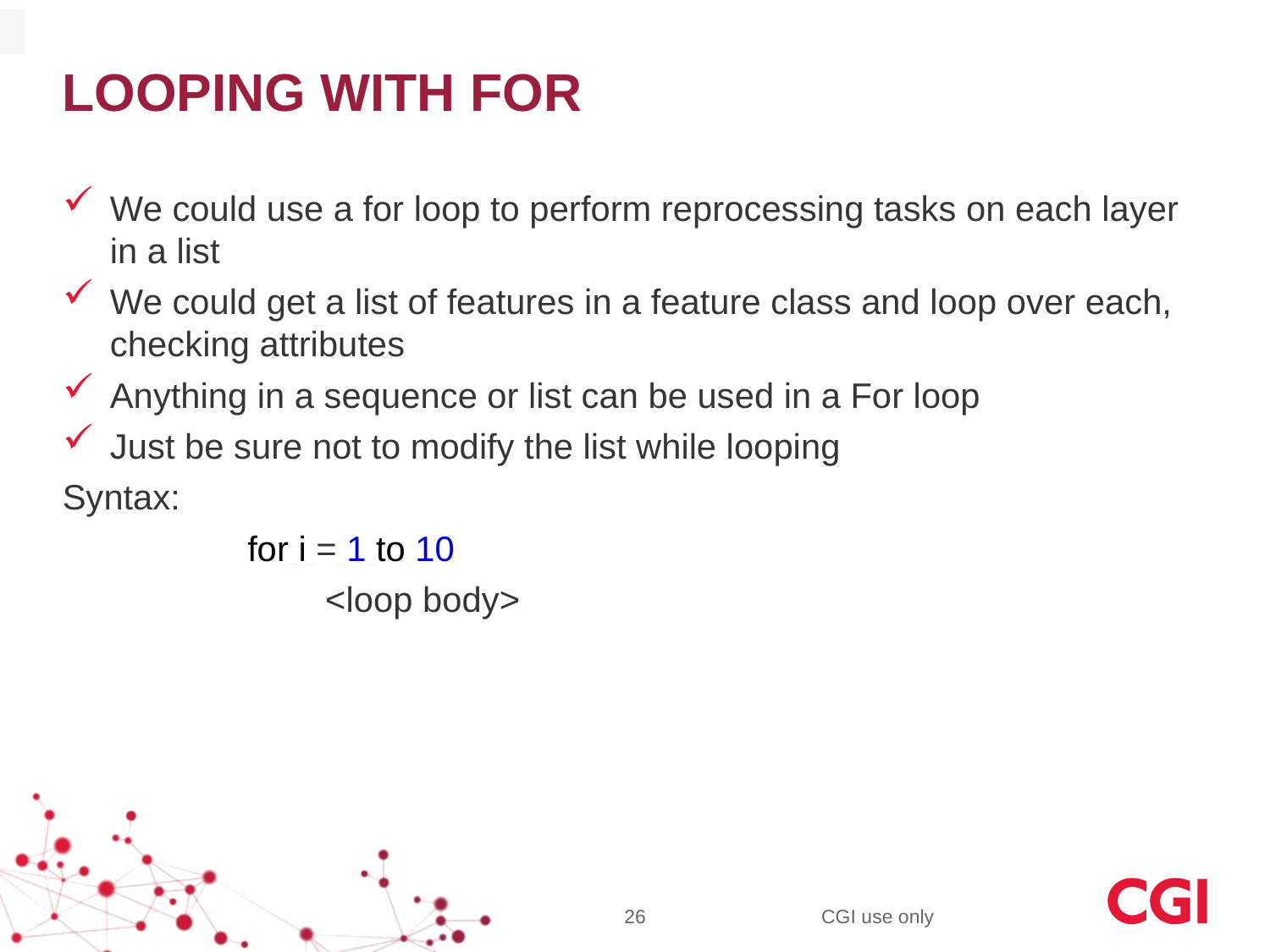

# LOOPING WITH FOR
We could use a for loop to perform reprocessing tasks on each layer in a list
We could get a list of features in a feature class and loop over each, checking attributes
Anything in a sequence or list can be used in a For loop
Just be sure not to modify the list while looping
Syntax:
                   for i = 1 to 10
                           <loop body>

26